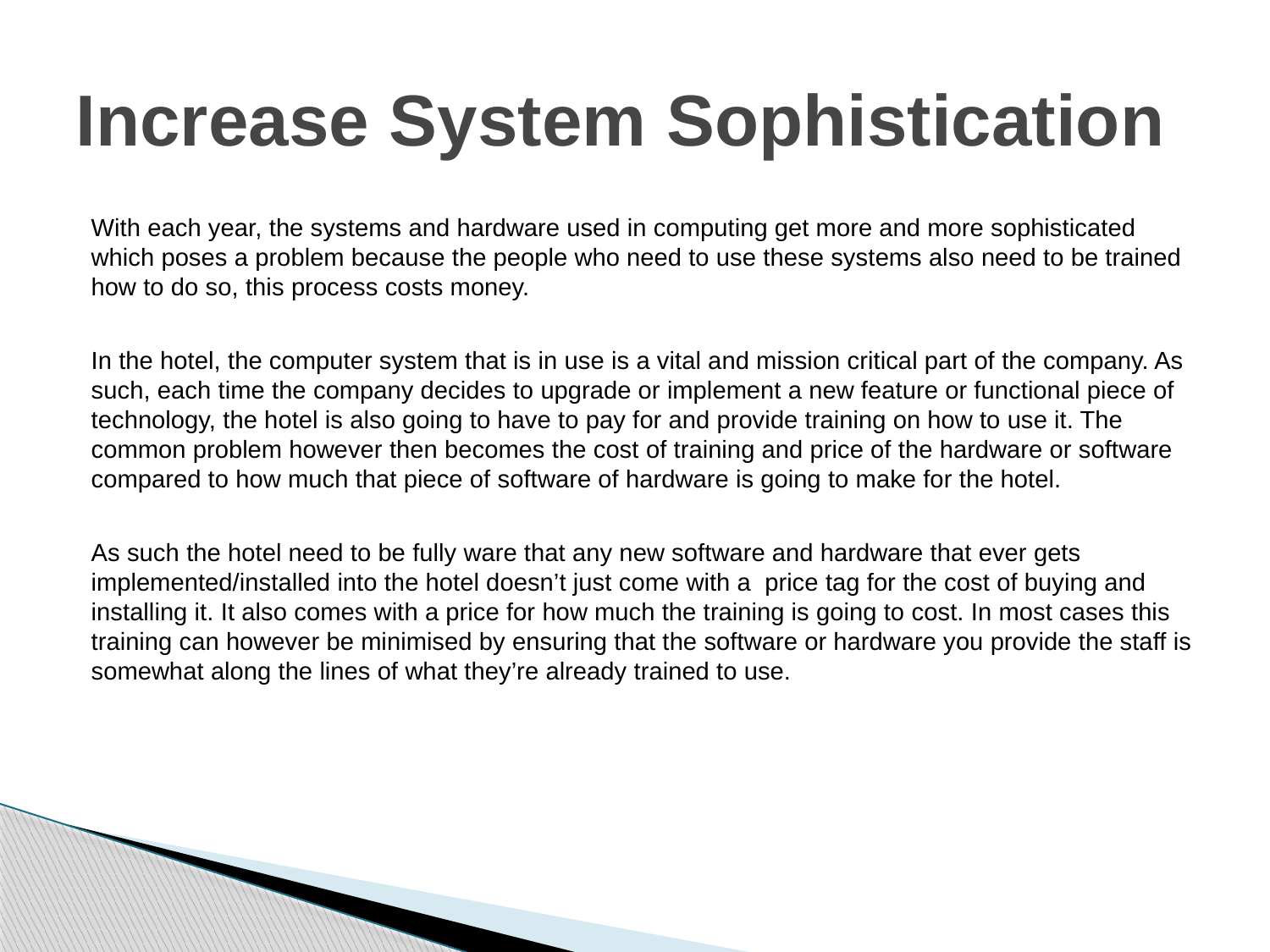

# Increase System Sophistication
With each year, the systems and hardware used in computing get more and more sophisticated which poses a problem because the people who need to use these systems also need to be trained how to do so, this process costs money.

In the hotel, the computer system that is in use is a vital and mission critical part of the company. As such, each time the company decides to upgrade or implement a new feature or functional piece of technology, the hotel is also going to have to pay for and provide training on how to use it. The common problem however then becomes the cost of training and price of the hardware or software compared to how much that piece of software of hardware is going to make for the hotel.

As such the hotel need to be fully ware that any new software and hardware that ever gets implemented/installed into the hotel doesn’t just come with a  price tag for the cost of buying and installing it. It also comes with a price for how much the training is going to cost. In most cases this training can however be minimised by ensuring that the software or hardware you provide the staff is somewhat along the lines of what they’re already trained to use.